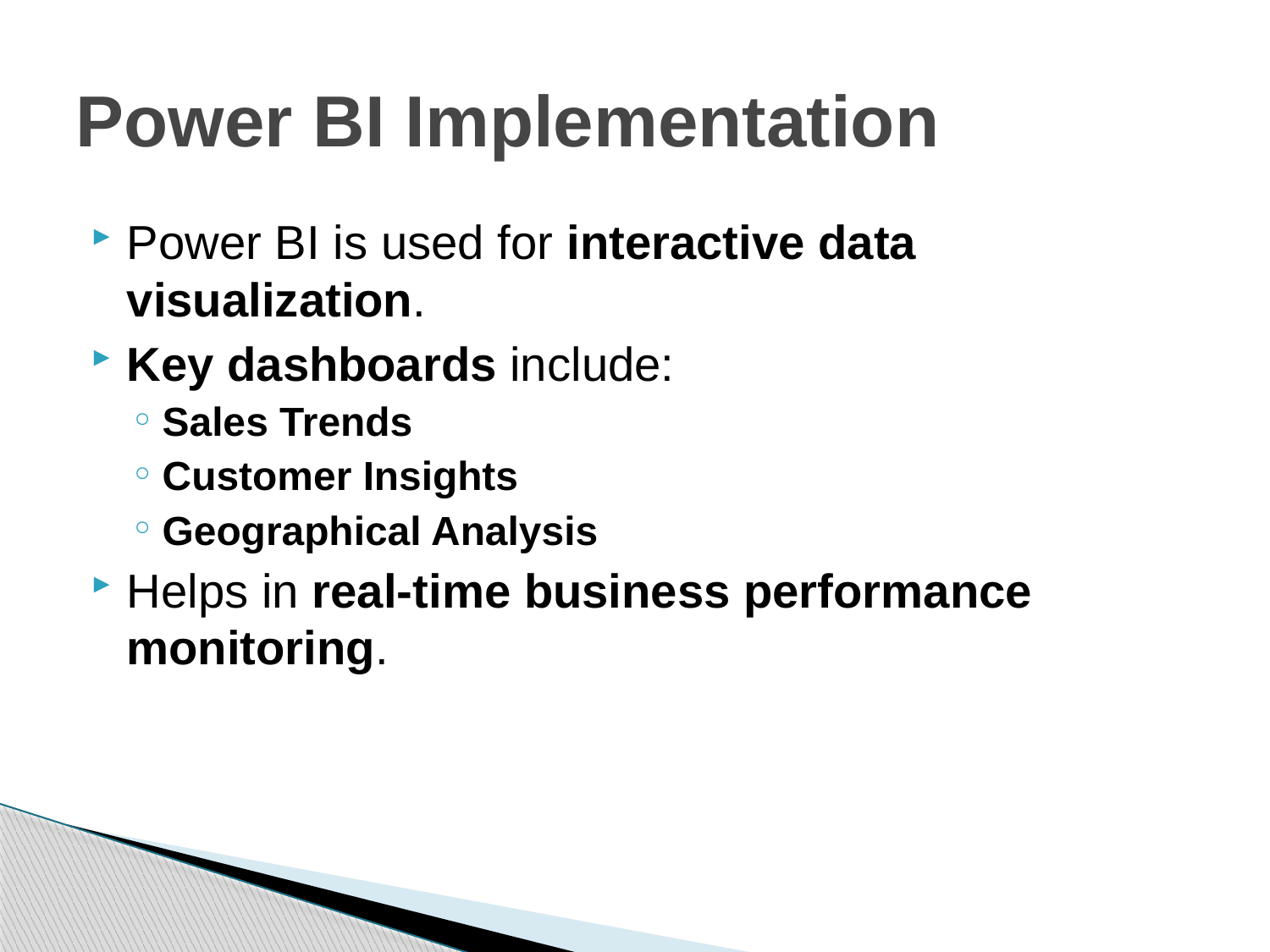

# Power BI Implementation
Power BI is used for interactive data visualization.
Key dashboards include:
Sales Trends
Customer Insights
Geographical Analysis
Helps in real-time business performance monitoring.